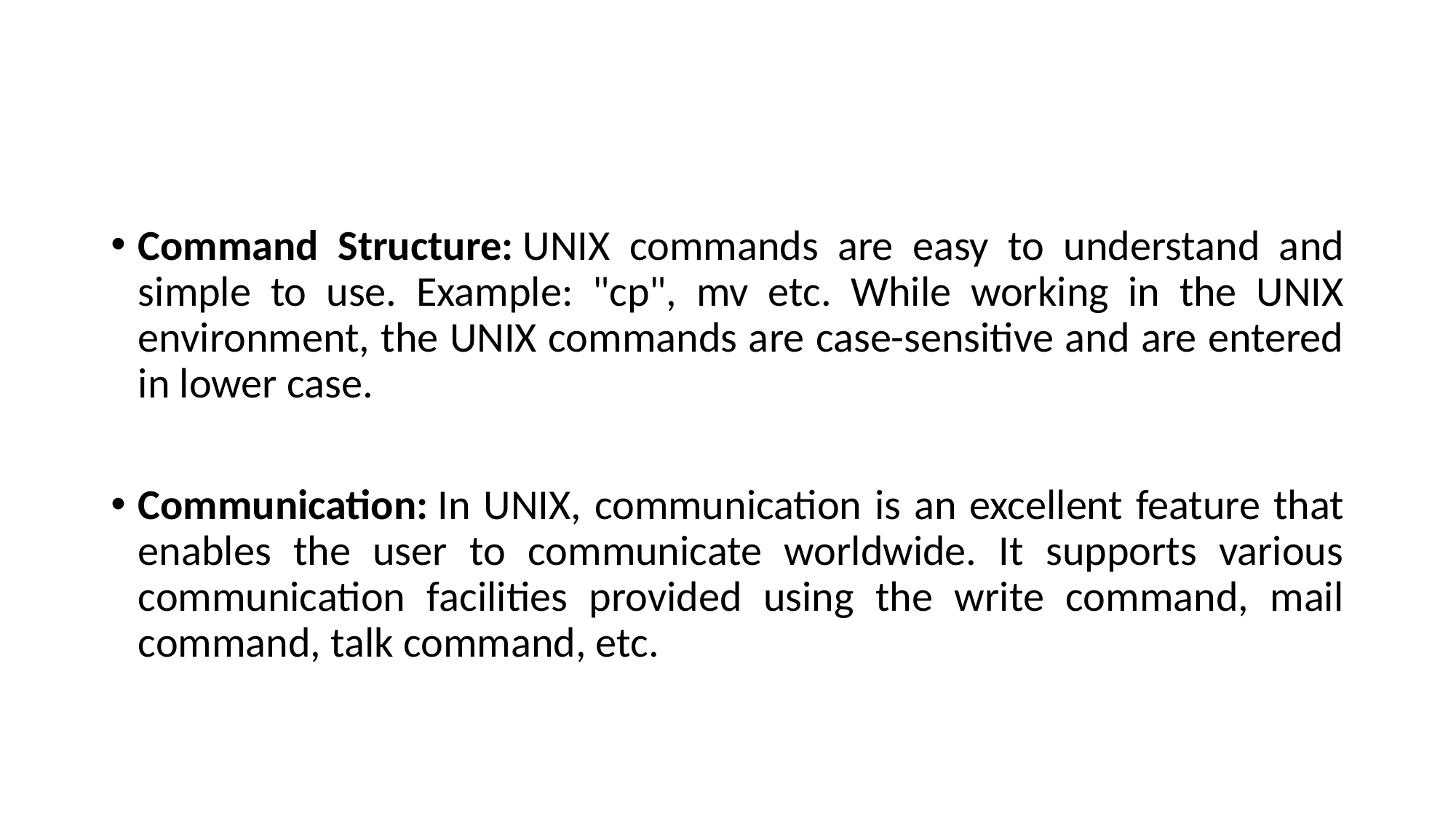

#
Command Structure: UNIX commands are easy to understand and simple to use. Example: "cp", mv etc. While working in the UNIX environment, the UNIX commands are case-sensitive and are entered in lower case.

Communication: In UNIX, communication is an excellent feature that enables the user to communicate worldwide. It supports various communication facilities provided using the write command, mail command, talk command, etc.